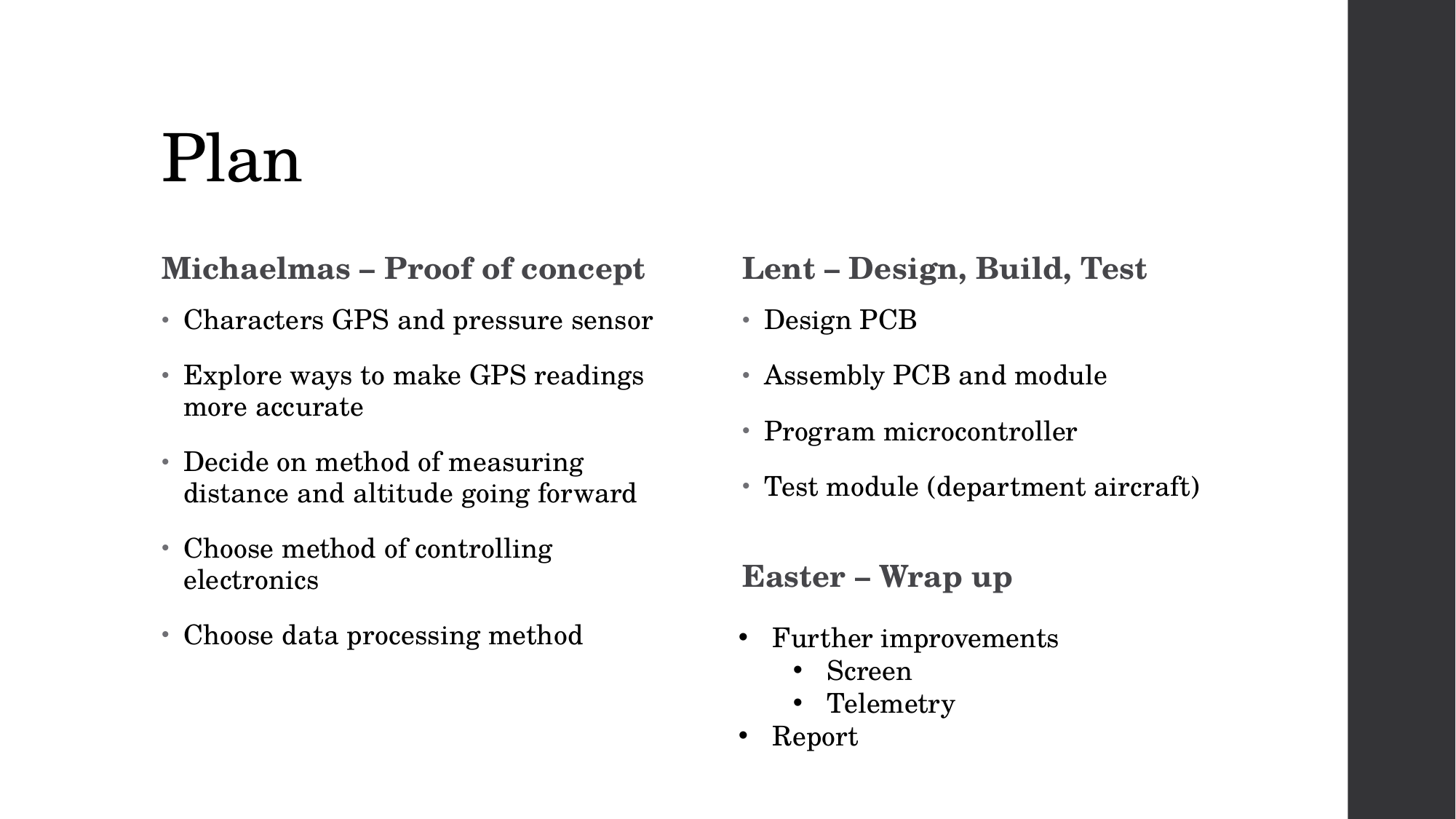

# Plan
Michaelmas – Proof of concept
Lent – Design, Build, Test
Characters GPS and pressure sensor
Explore ways to make GPS readings more accurate
Decide on method of measuring distance and altitude going forward
Choose method of controlling electronics
Choose data processing method
Design PCB
Assembly PCB and module
Program microcontroller
Test module (department aircraft)
Easter – Wrap up
Further improvements
Screen
Telemetry
Report